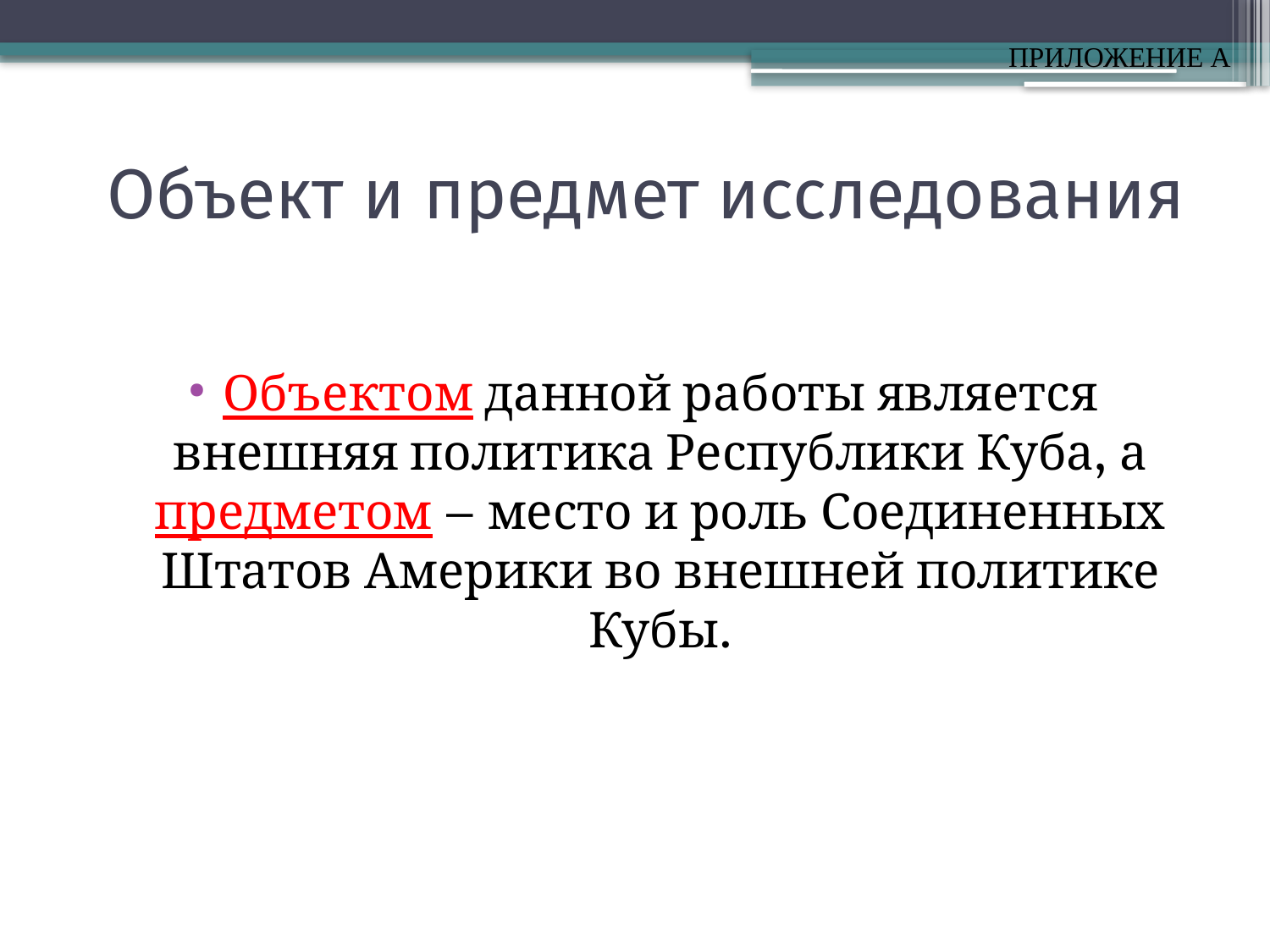

ПРИЛОЖЕНИЕ А
# Объект и предмет исследования

Объектом данной работы является внешняя политика Республики Куба, а предметом – место и роль Соединенных Штатов Америки во внешней политике Кубы.